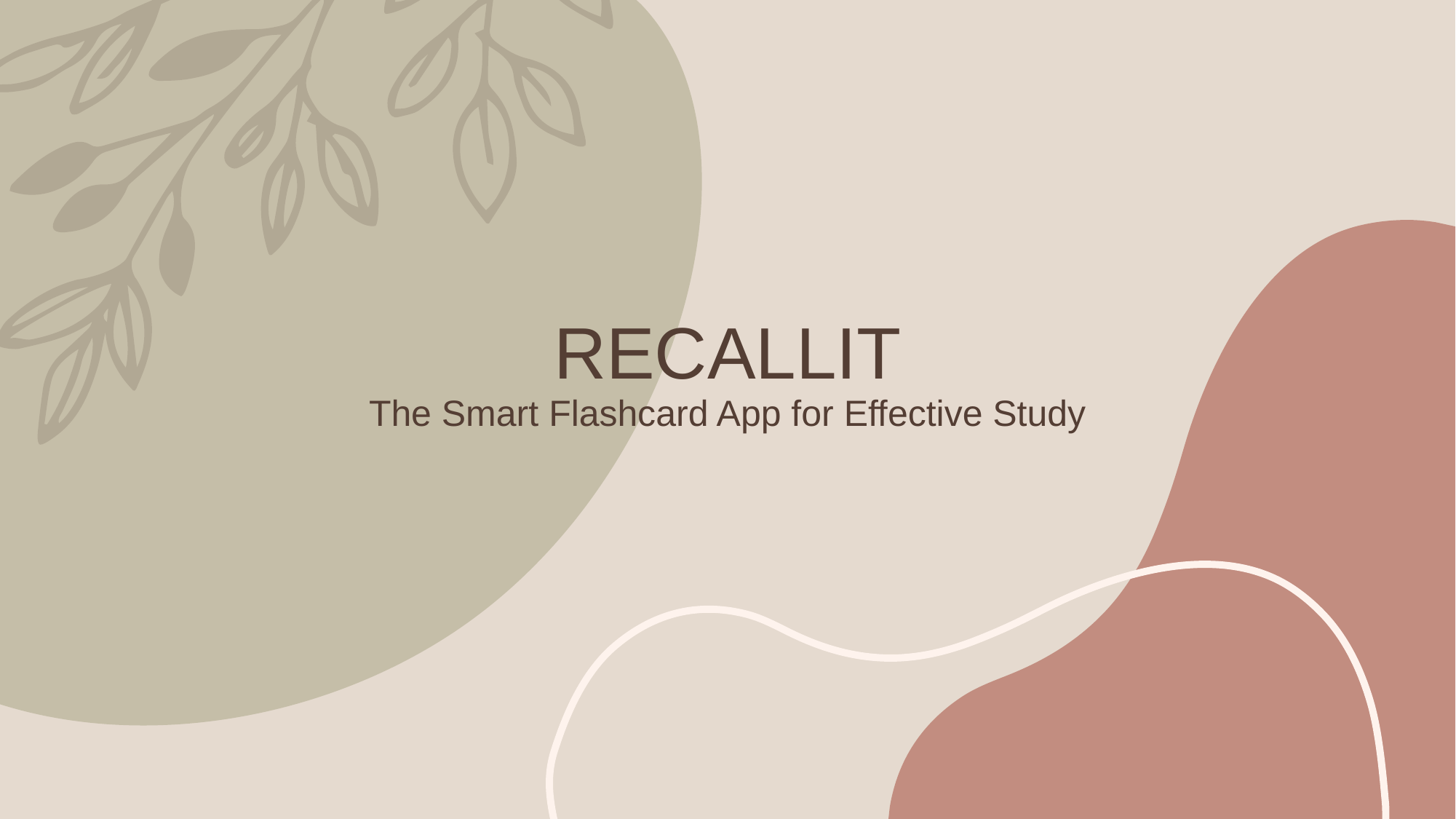

# RECALLIT The Smart Flashcard App for Effective Study